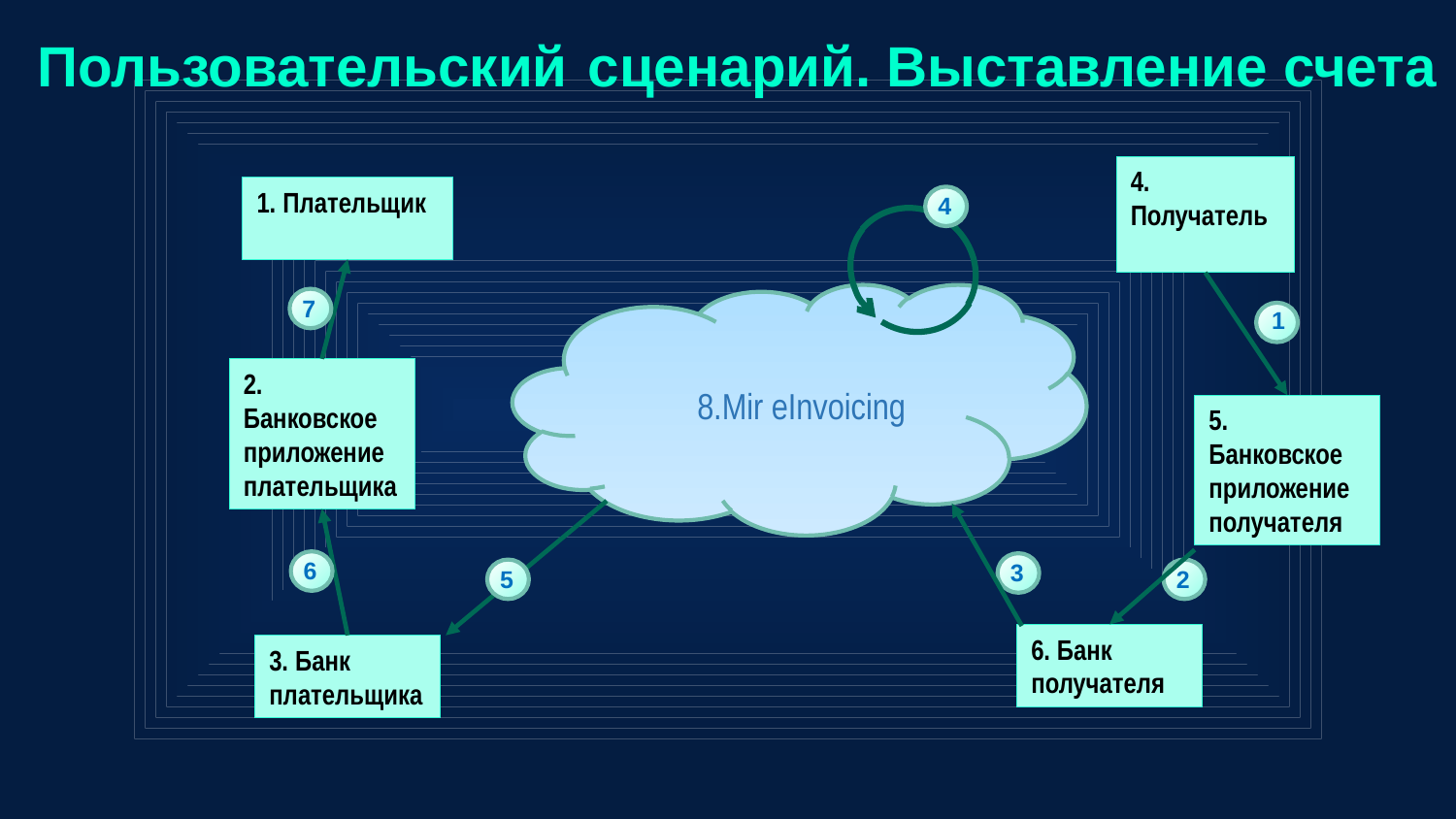

Пользовательский сценарий. Выставление счета
4. Получатель

1. Плательщик

4

7

1

2. Банковское приложение плательщика
8.Mir eInvoicing
5. Банковское приложение получателя
6

3

5

2

6. Банк получателя
3. Банк плательщика